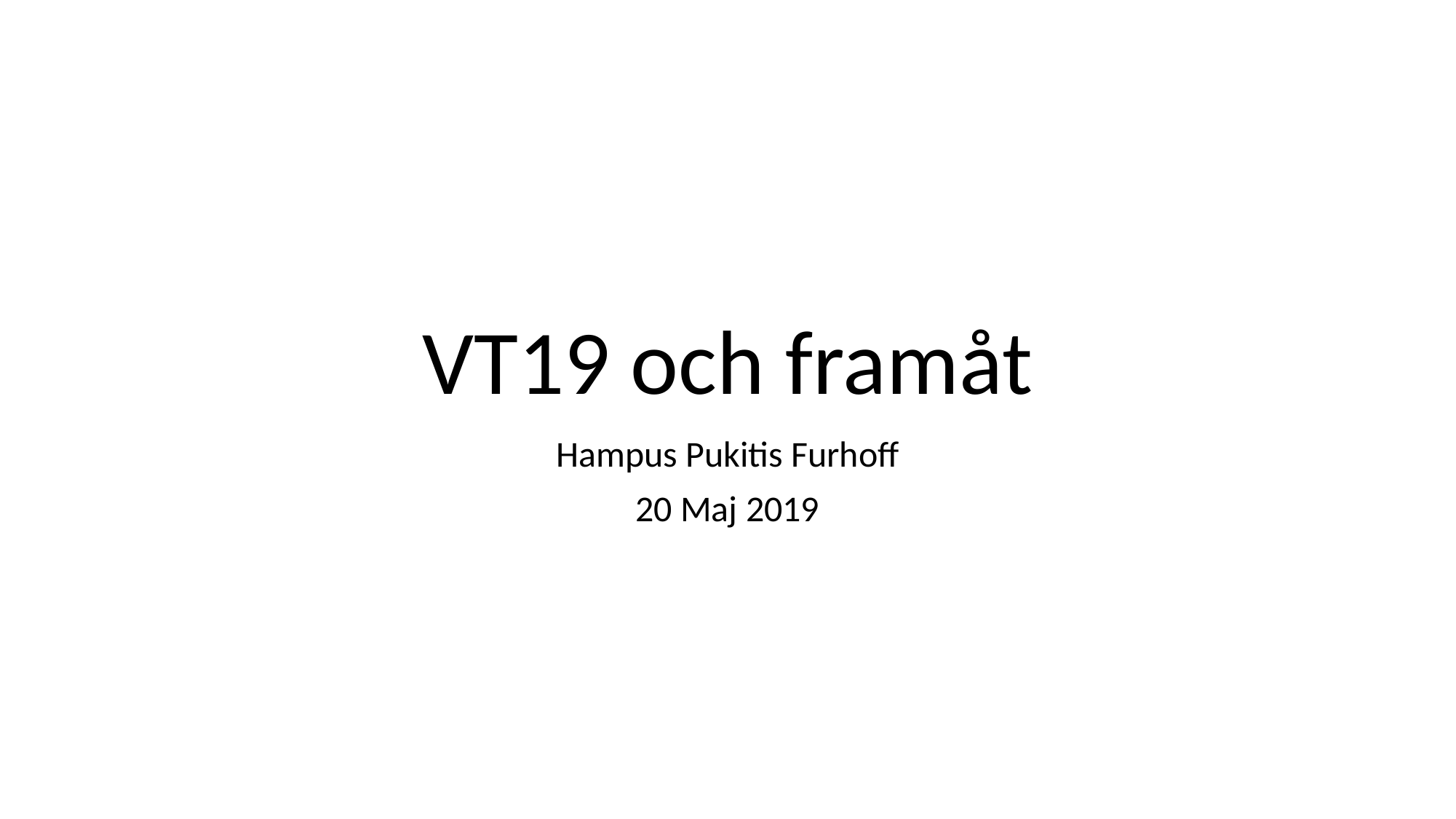

# VT19 och framåt
Hampus Pukitis Furhoff
20 Maj 2019